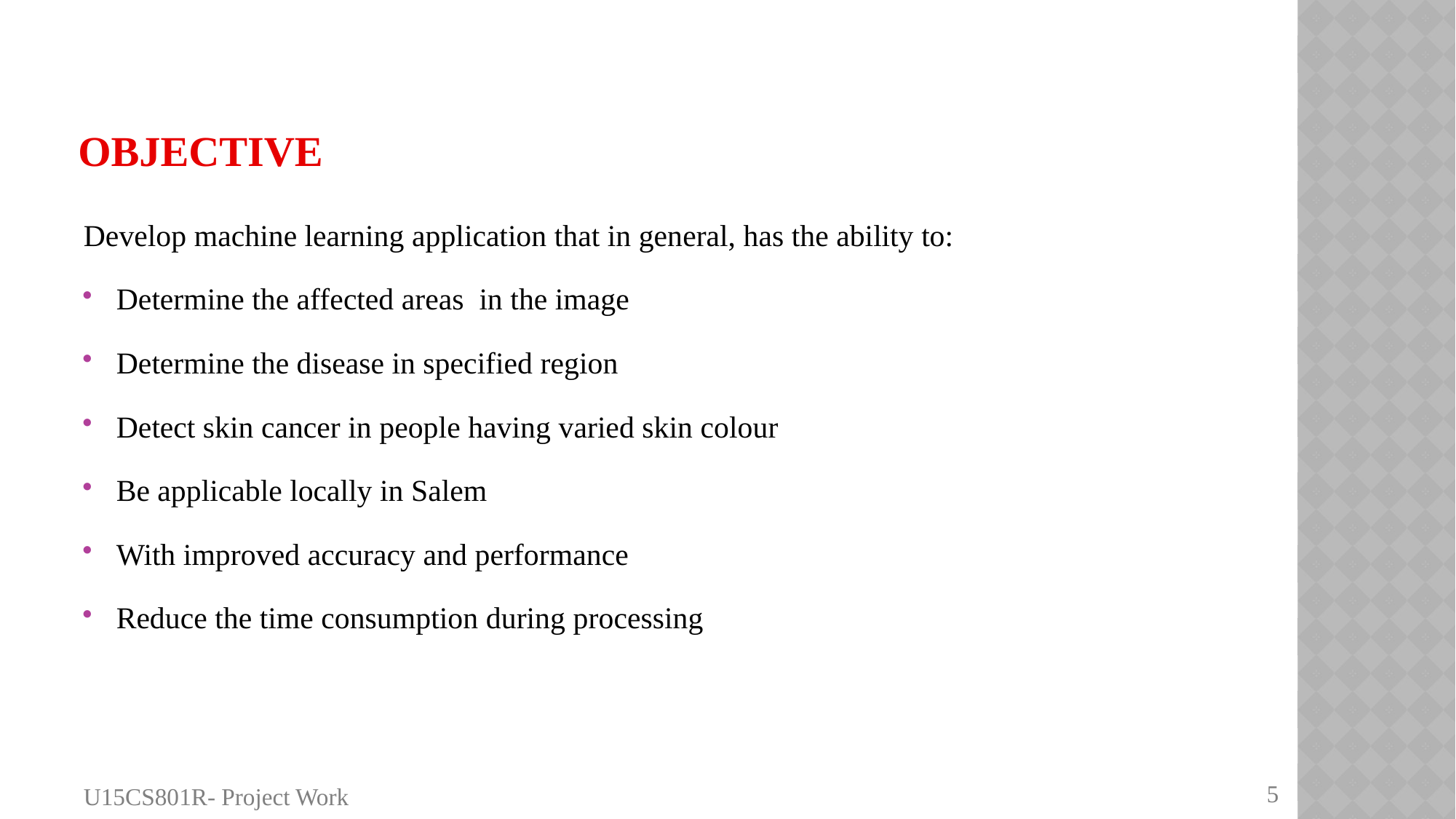

# objective
Develop machine learning application that in general, has the ability to:
Determine the affected areas  in the image
Determine the disease in specified region
Detect skin cancer in people having varied skin colour
Be applicable locally in Salem
With improved accuracy and performance
Reduce the time consumption during processing

5
U15CS801R- Project Work